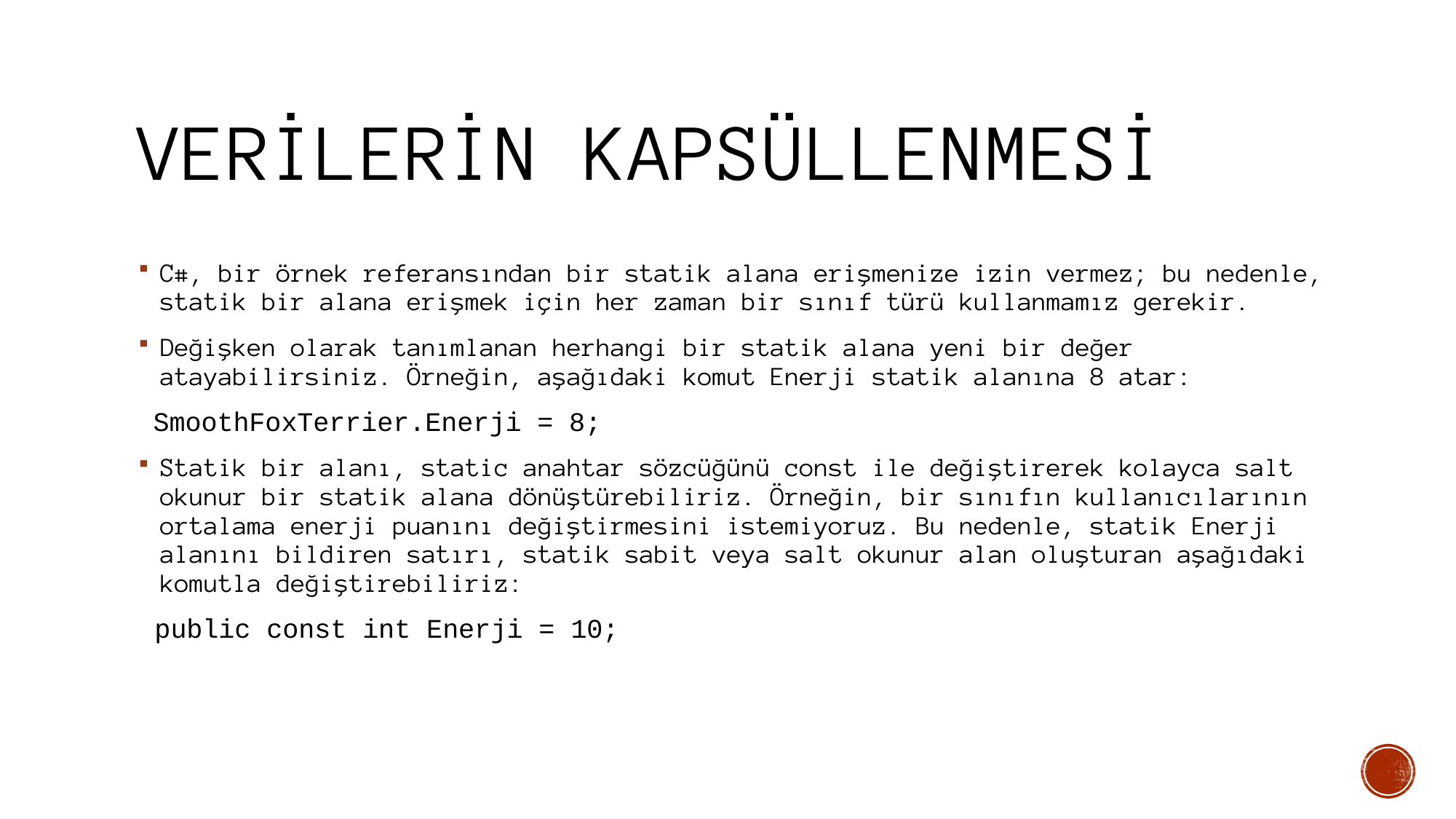

# Verilerin kapsüllenmesi
C#, bir örnek referansından bir statik alana erişmenize izin vermez; bu nedenle, statik bir alana erişmek için her zaman bir sınıf türü kullanmamız gerekir.
Değişken olarak tanımlanan herhangi bir statik alana yeni bir değer atayabilirsiniz. Örneğin, aşağıdaki komut Enerji statik alanına 8 atar:
 SmoothFoxTerrier.Enerji = 8;
Statik bir alanı, static anahtar sözcüğünü const ile değiştirerek kolayca salt okunur bir statik alana dönüştürebiliriz. Örneğin, bir sınıfın kullanıcılarının ortalama enerji puanını değiştirmesini istemiyoruz. Bu nedenle, statik Enerji alanını bildiren satırı, statik sabit veya salt okunur alan oluşturan aşağıdaki komutla değiştirebiliriz:
 public const int Enerji = 10;